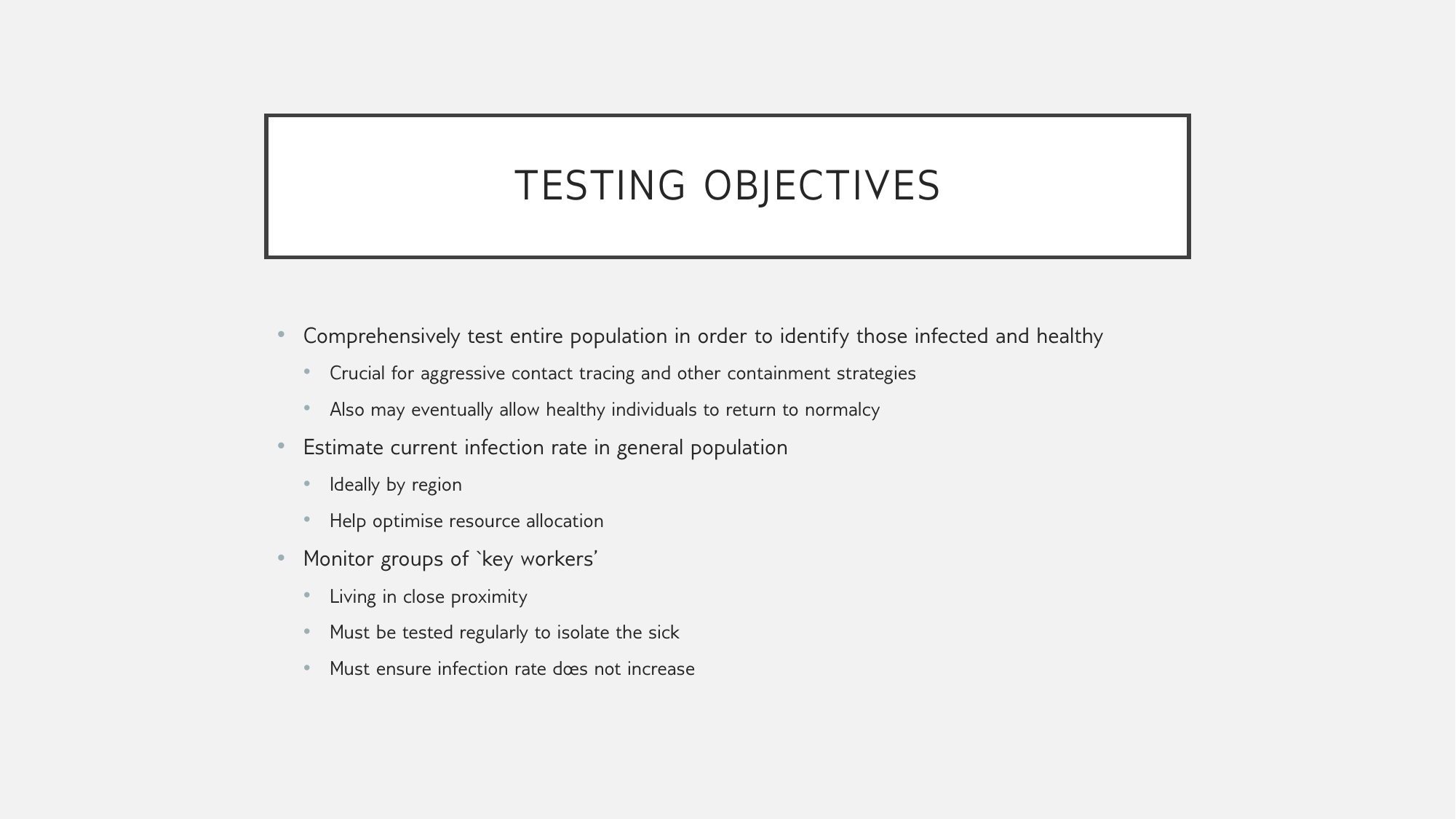

# Testing Objectives
Comprehensively test entire population in order to identify those infected and healthy
Crucial for aggressive contact tracing and other containment strategies
Also may eventually allow healthy individuals to return to normalcy
Estimate current infection rate in general population
Ideally by region
Help optimise resource allocation
Monitor groups of `key workers’
Living in close proximity
Must be tested regularly to isolate the sick
Must ensure infection rate does not increase